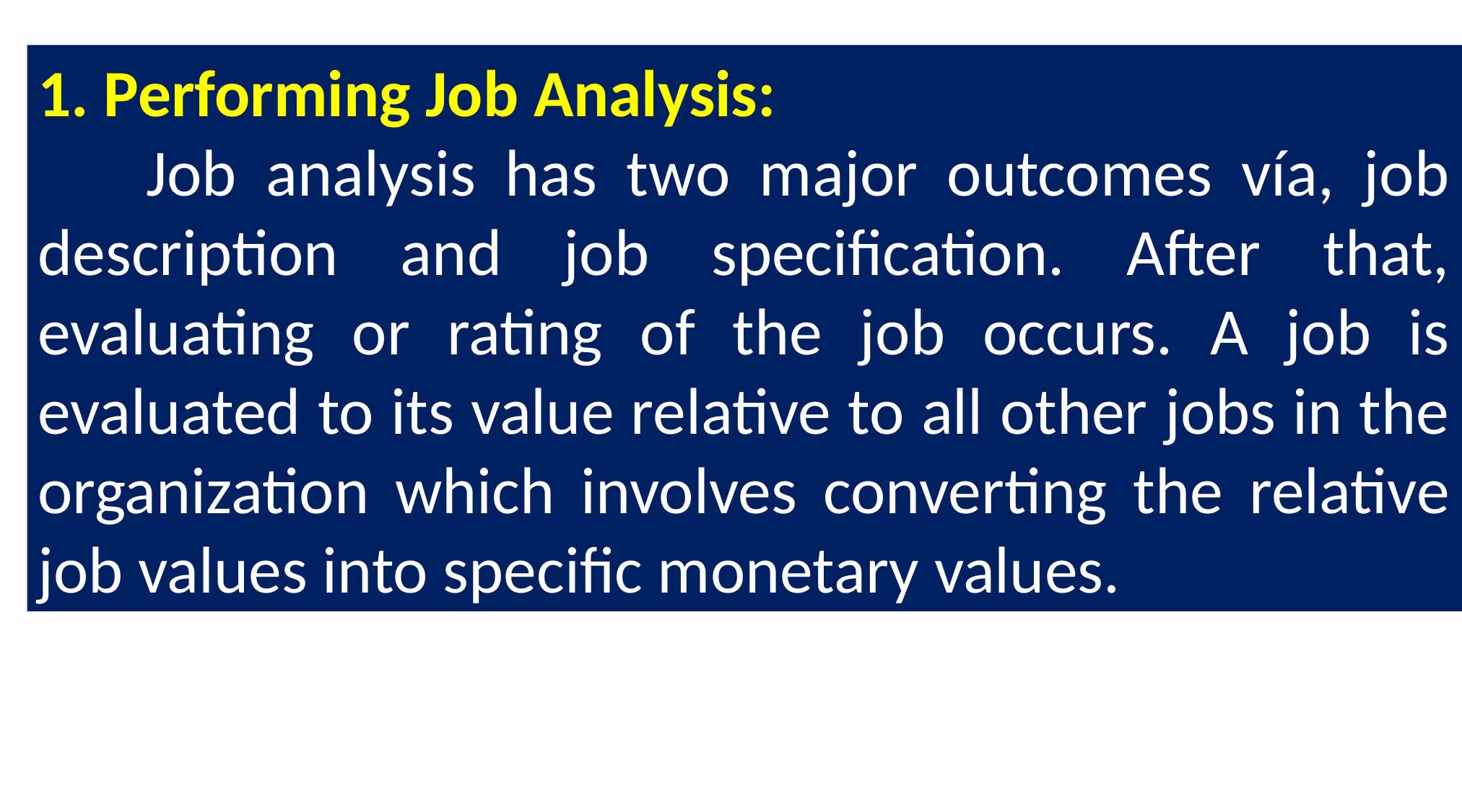

1. Performing Job Analysis:
	Job analysis has two major outcomes vía, job description and job specification. After that, evaluating or rating of the job occurs. A job is evaluated to its value relative to all other jobs in the organization which involves converting the relative job values into specific monetary values.